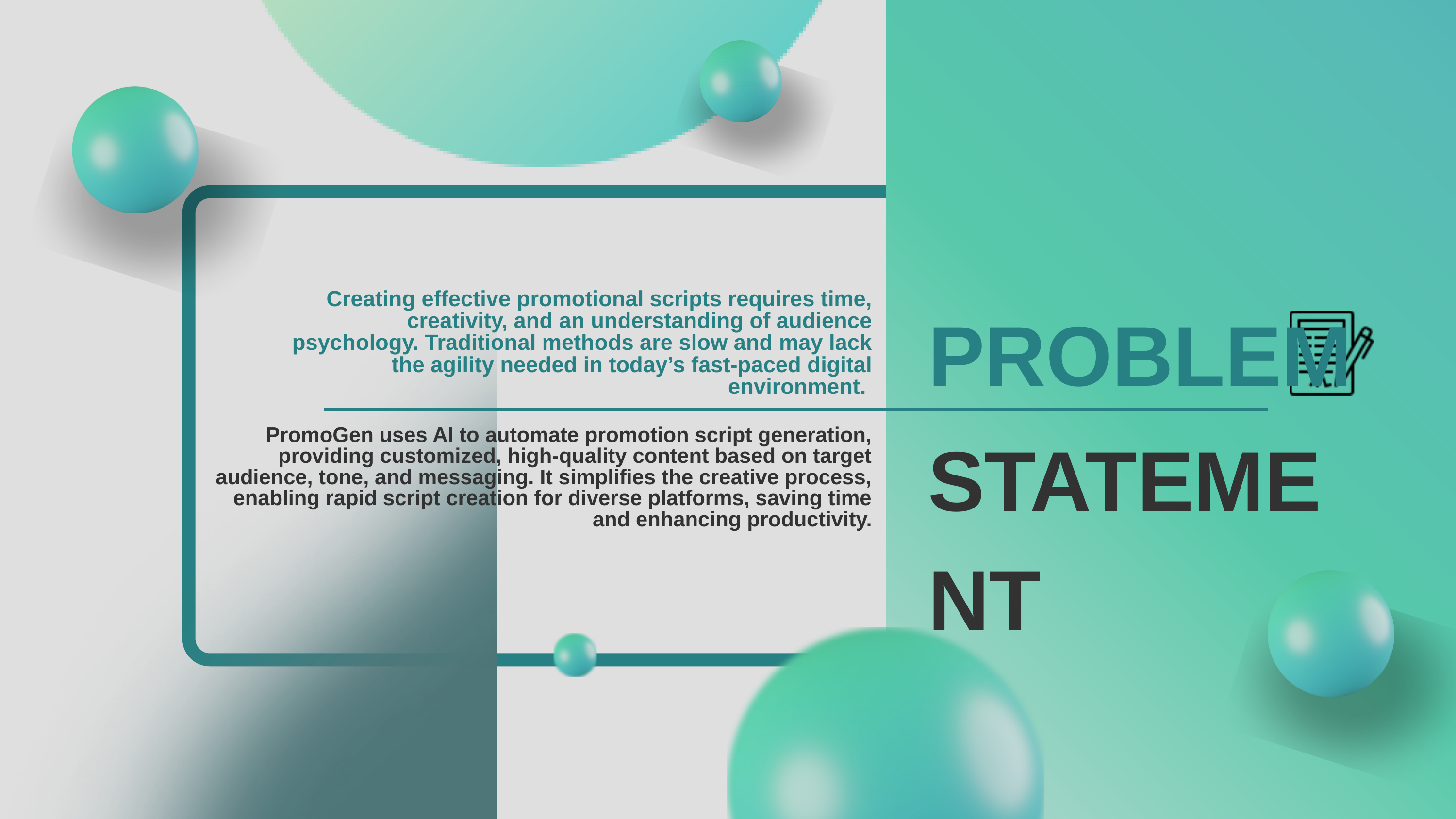

PROBLEM
Creating effective promotional scripts requires time, creativity, and an understanding of audience psychology. Traditional methods are slow and may lack the agility needed in today’s fast-paced digital environment.

STATEMENT

PromoGen uses AI to automate promotion script generation, providing customized, high-quality content based on target audience, tone, and messaging. It simplifies the creative process, enabling rapid script creation for diverse platforms, saving time and enhancing productivity.